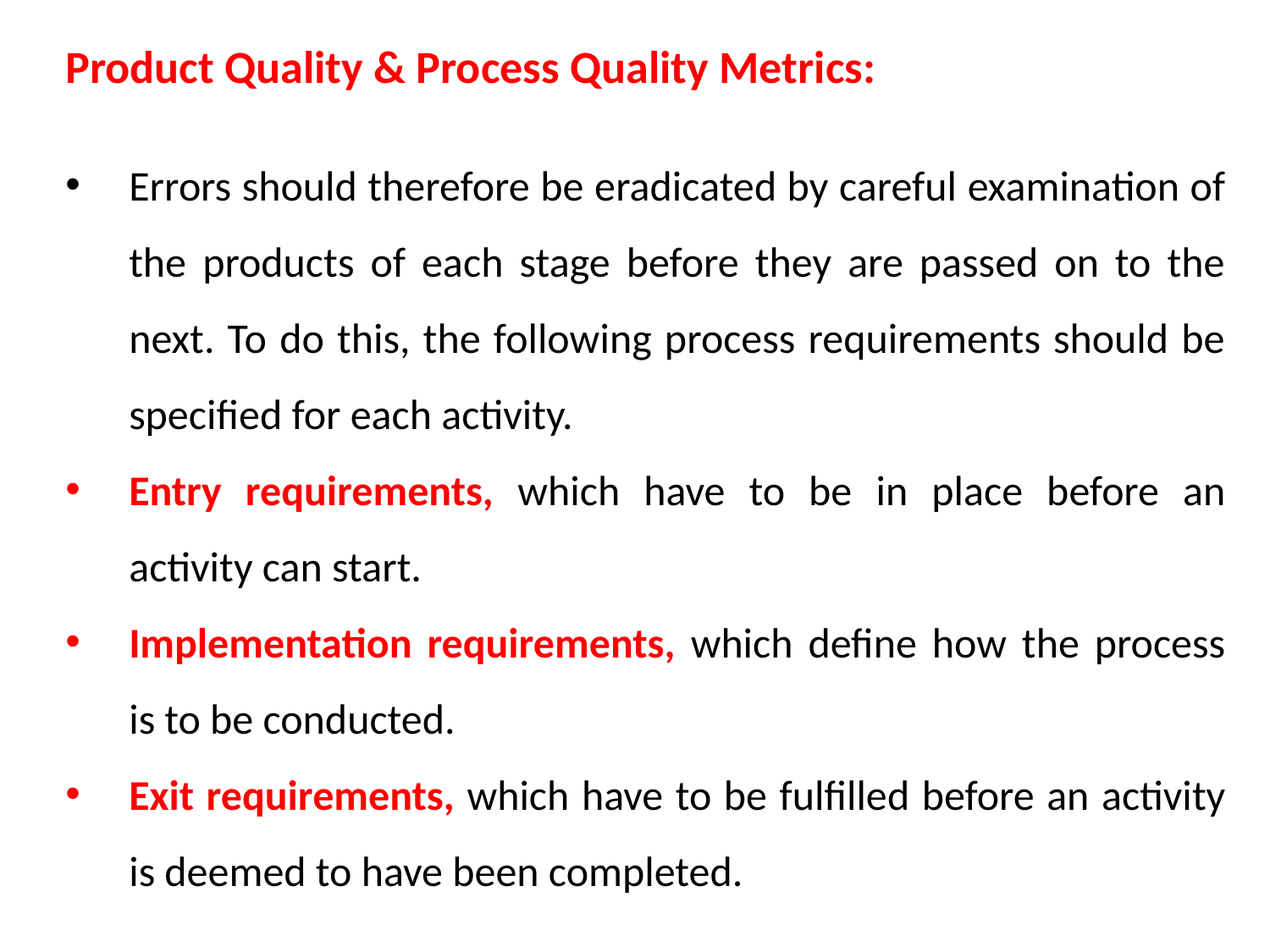

Product Quality & Process Quality Metrics:
Errors should therefore be eradicated by careful examination of the products of each stage before they are passed on to the next. To do this, the following process requirements should be specified for each activity.
Entry requirements, which have to be in place before an activity can start.
Implementation requirements, which define how the process is to be conducted.
Exit requirements, which have to be fulfilled before an activity is deemed to have been completed.